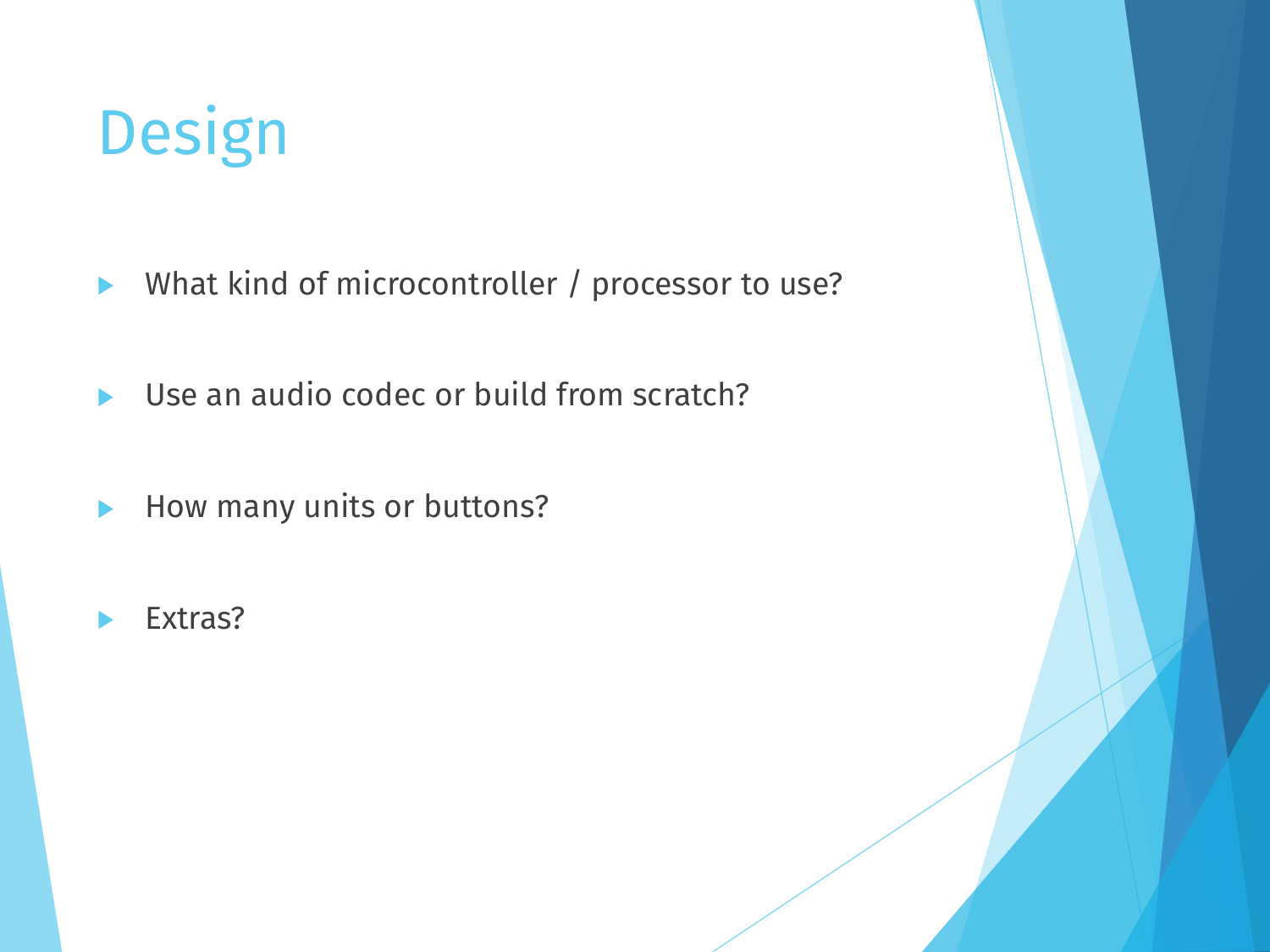

# Design
What kind of microcontroller / processor to use?

Use an audio codec or build from scratch?

How many units or buttons?

Extras?